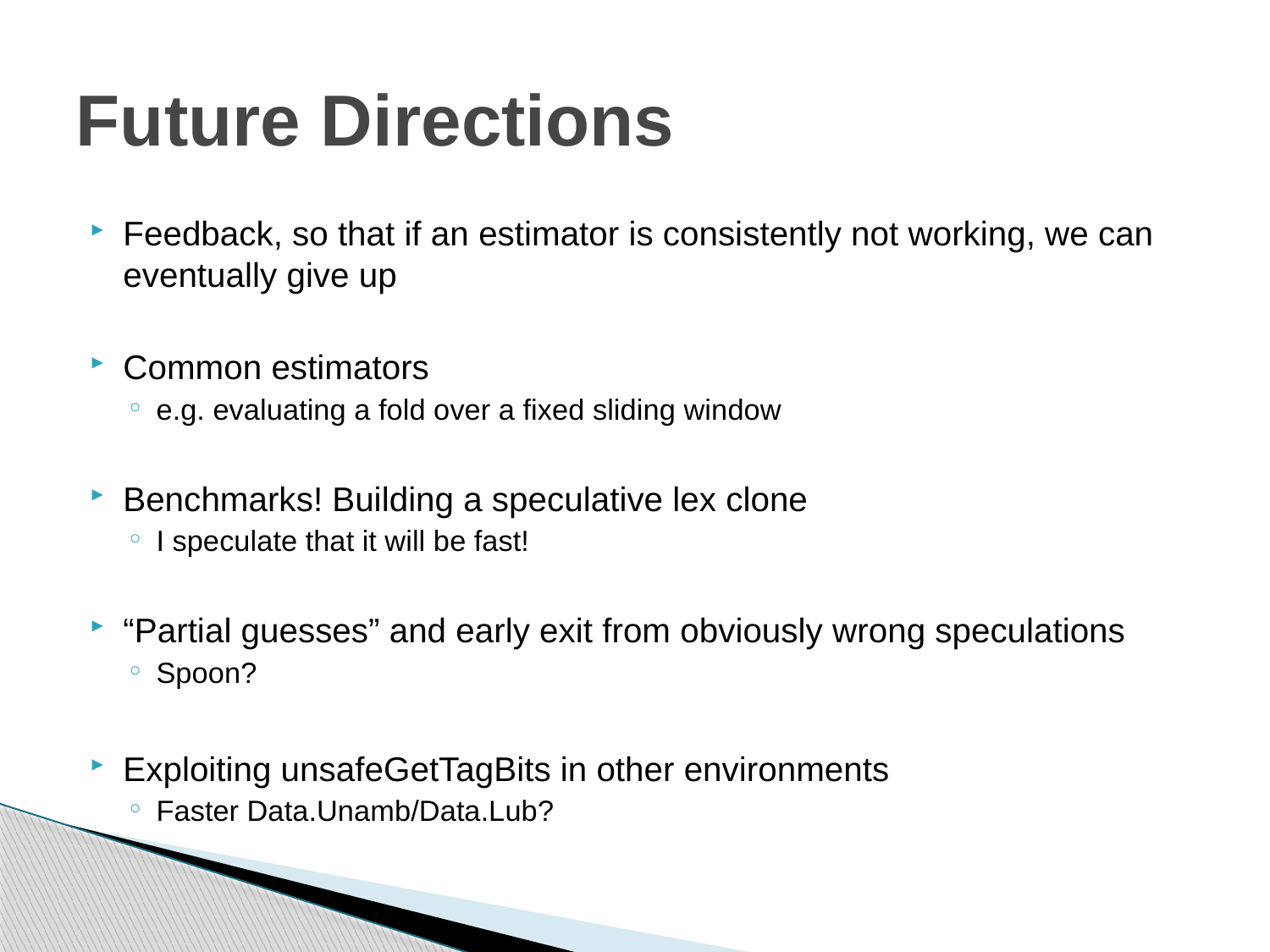

# Future Directions
Feedback, so that if an estimator is consistently not working, we can eventually give up

Common estimators
e.g. evaluating a fold over a fixed sliding window

Benchmarks! Building a speculative lex clone
I speculate that it will be fast!

“Partial guesses” and early exit from obviously wrong speculations
Spoon?

Exploiting unsafeGetTagBits in other environments
Faster Data.Unamb/Data.Lub?